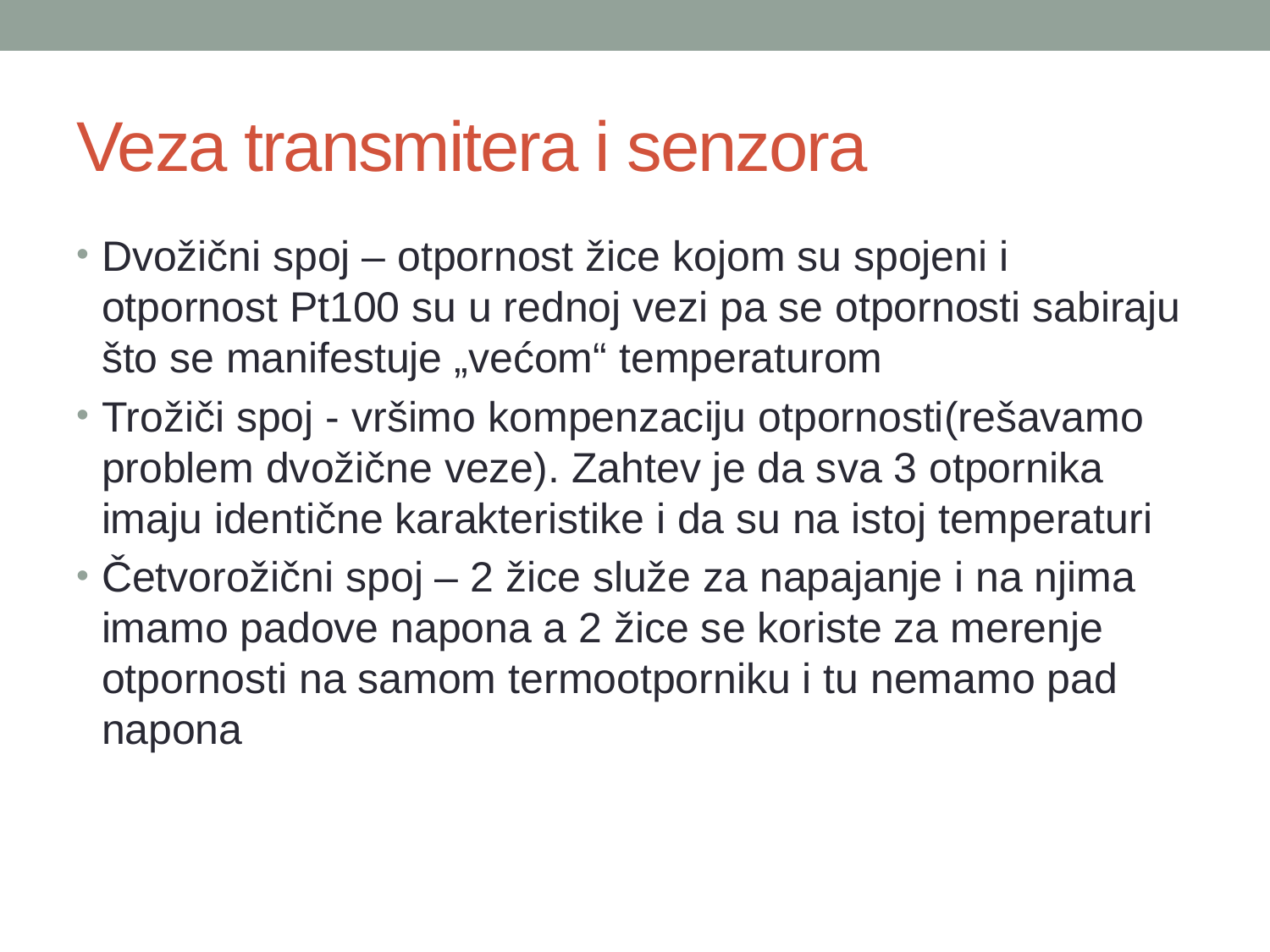

# Veza transmitera i senzora
Dvožični spoj – otpornost žice kojom su spojeni i otpornost Pt100 su u rednoj vezi pa se otpornosti sabiraju što se manifestuje „većom“ temperaturom
Trožiči spoj - vršimo kompenzaciju otpornosti(rešavamo problem dvožične veze). Zahtev je da sva 3 otpornika imaju identične karakteristike i da su na istoj temperaturi
Četvorožični spoj – 2 žice služe za napajanje i na njima imamo padove napona a 2 žice se koriste za merenje otpornosti na samom termootporniku i tu nemamo pad napona